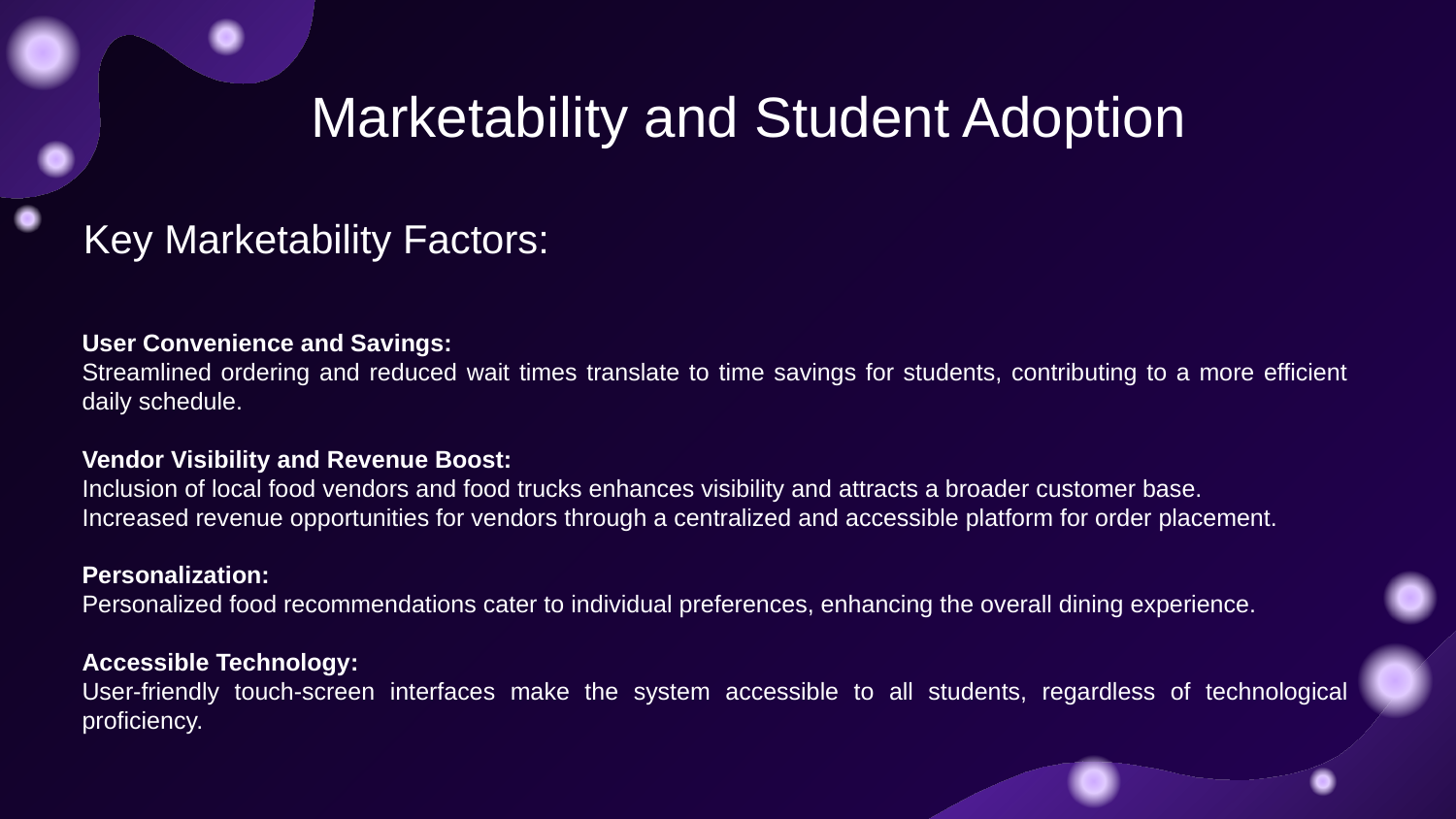

# Marketability and Student Adoption
Key Marketability Factors:
User Convenience and Savings:
Streamlined ordering and reduced wait times translate to time savings for students, contributing to a more efficient daily schedule.

Vendor Visibility and Revenue Boost:
Inclusion of local food vendors and food trucks enhances visibility and attracts a broader customer base.
Increased revenue opportunities for vendors through a centralized and accessible platform for order placement.

Personalization:
Personalized food recommendations cater to individual preferences, enhancing the overall dining experience.

Accessible Technology:
User-friendly touch-screen interfaces make the system accessible to all students, regardless of technological proficiency.